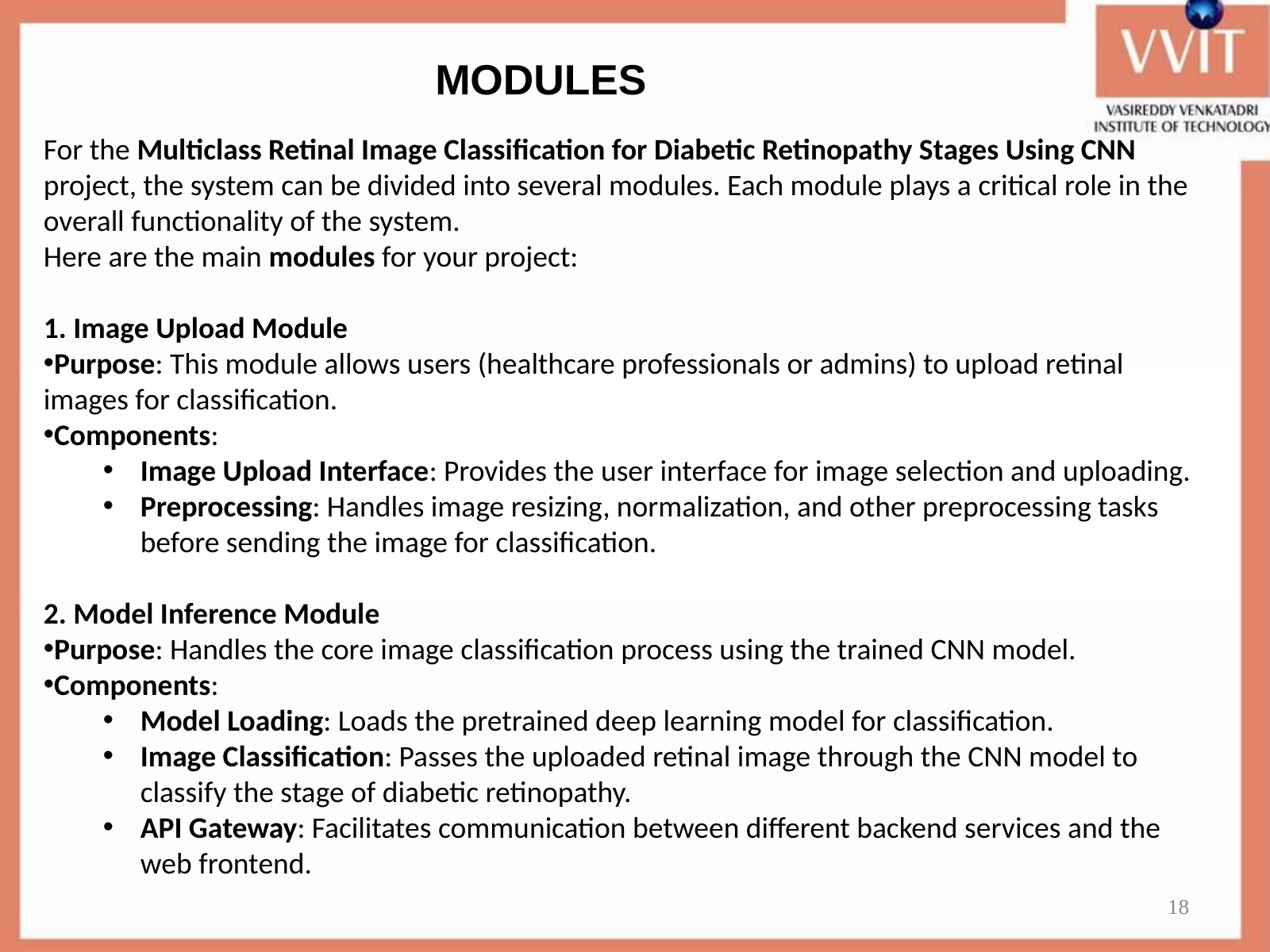

MODULES
For the Multiclass Retinal Image Classification for Diabetic Retinopathy Stages Using CNN project, the system can be divided into several modules. Each module plays a critical role in the overall functionality of the system.
Here are the main modules for your project:

1. Image Upload Module
Purpose: This module allows users (healthcare professionals or admins) to upload retinal images for classification.
Components:
Image Upload Interface: Provides the user interface for image selection and uploading.
Preprocessing: Handles image resizing, normalization, and other preprocessing tasks before sending the image for classification.

2. Model Inference Module
Purpose: Handles the core image classification process using the trained CNN model.
Components:
Model Loading: Loads the pretrained deep learning model for classification.
Image Classification: Passes the uploaded retinal image through the CNN model to classify the stage of diabetic retinopathy.
API Gateway: Facilitates communication between different backend services and the web frontend.
18